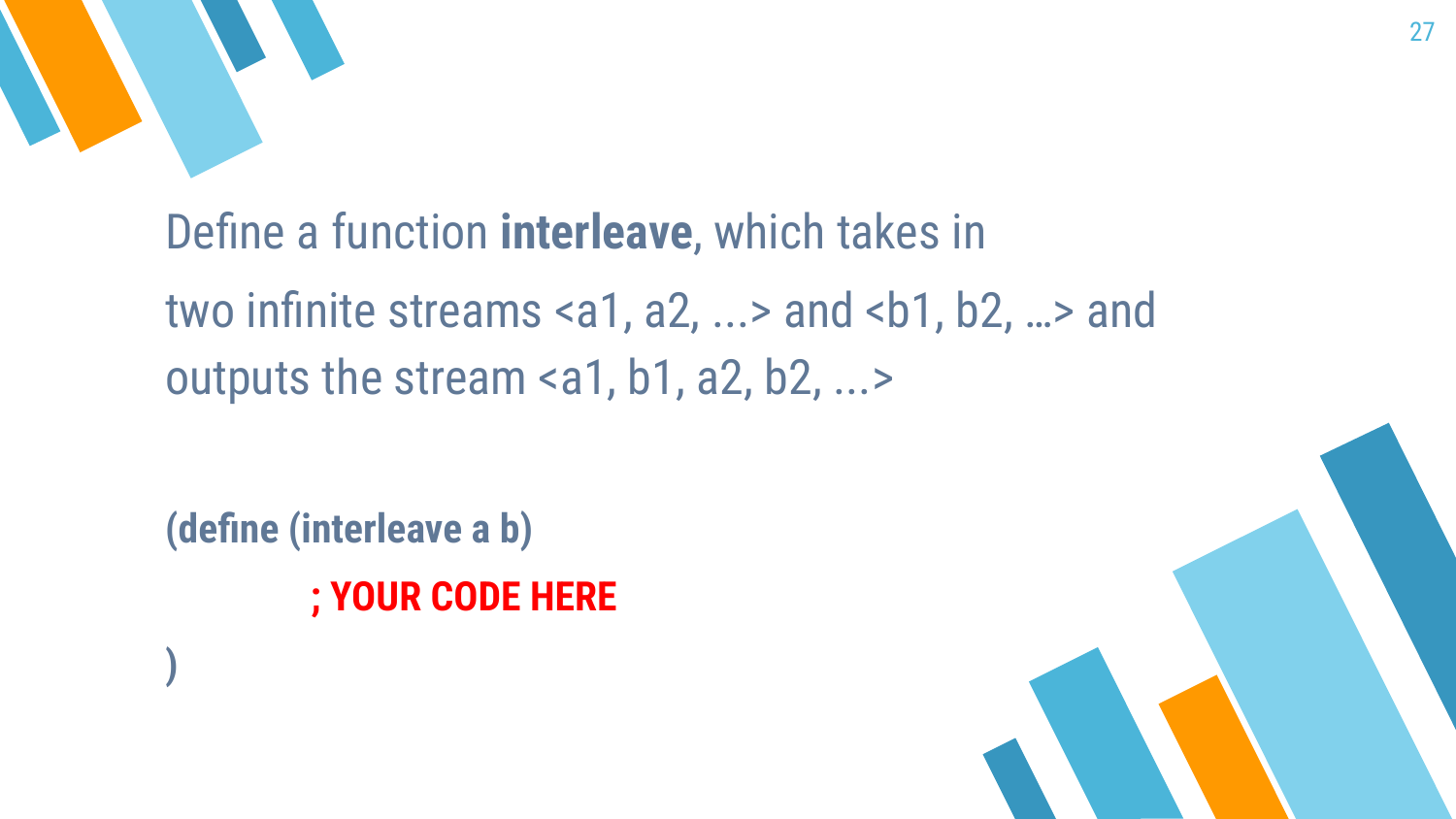

27
Define a function interleave, which takes in
two infinite streams <a1, a2, ...> and <b1, b2, …> and outputs the stream <a1, b1, a2, b2, ...>

(define (interleave a b)
	; YOUR CODE HERE
)